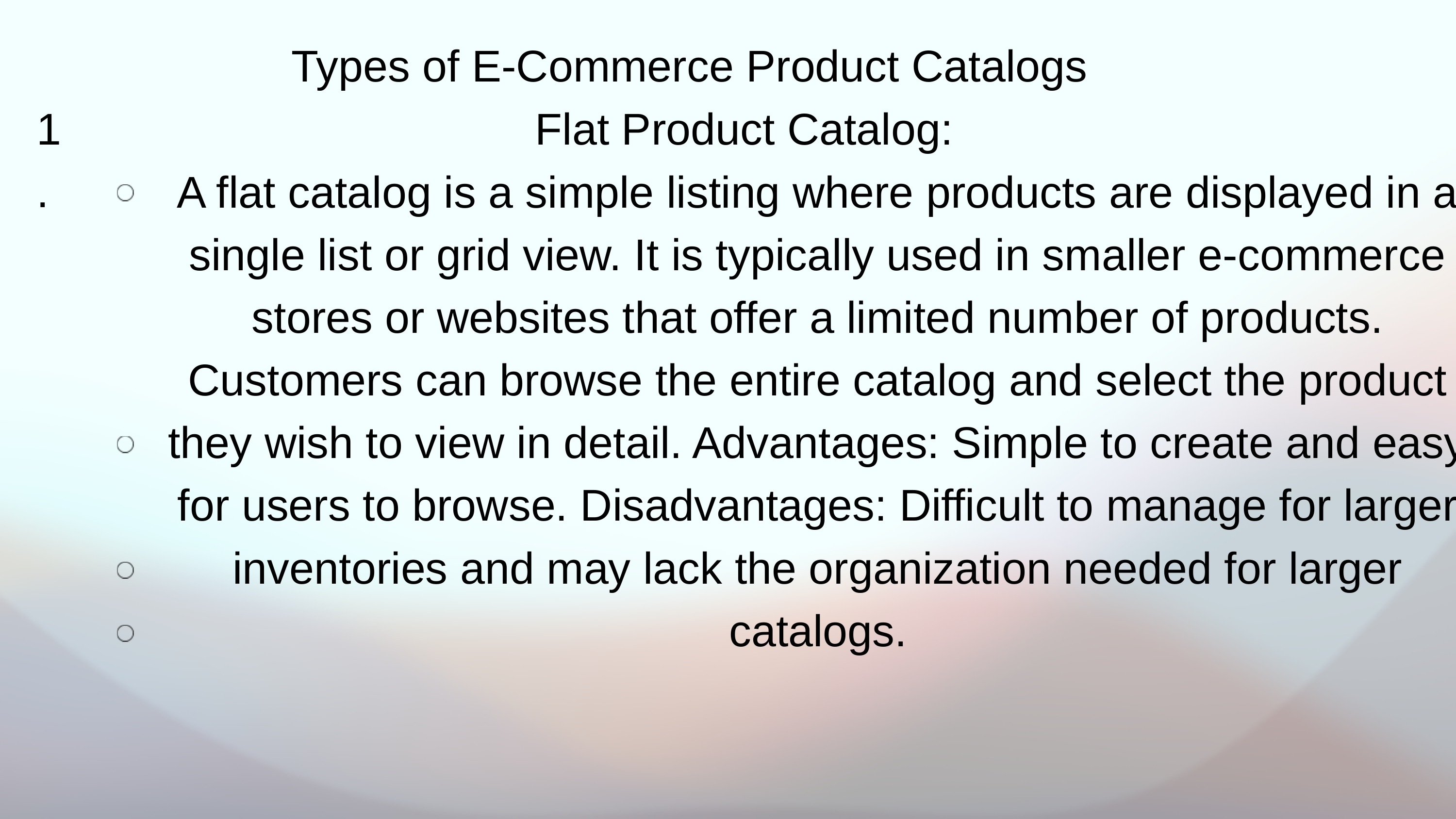

Types of E-Commerce Product Catalogs
1.
Flat Product Catalog:
A flat catalog is a simple listing where products are displayed in a single list or grid view. It is typically used in smaller e-commerce stores or websites that offer a limited number of products. Customers can browse the entire catalog and select the product they wish to view in detail. Advantages: Simple to create and easy for users to browse. Disadvantages: Difficult to manage for larger inventories and may lack the organization needed for larger catalogs.